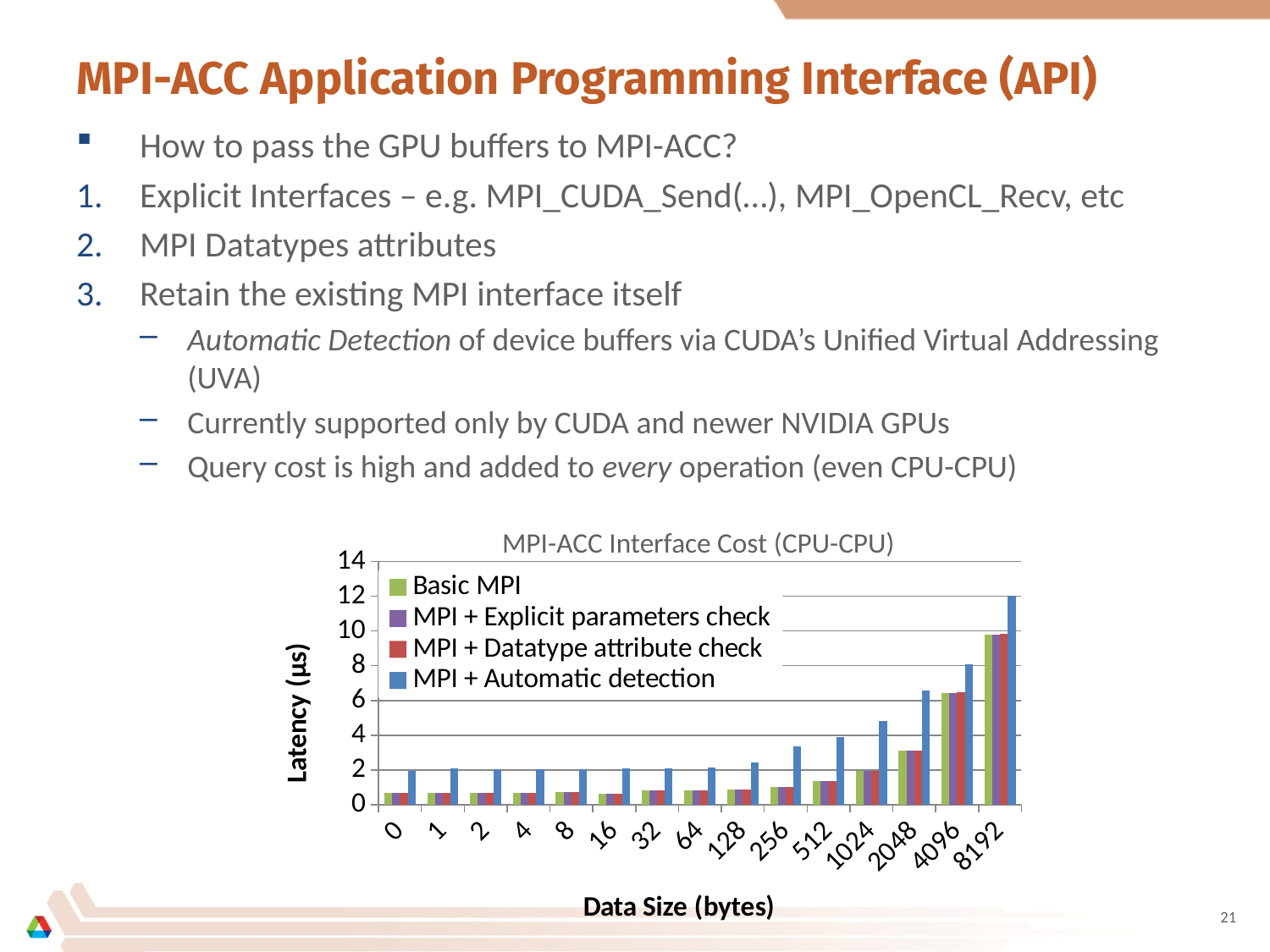

# MPI-ACC Application Programming Interface (API)
How to pass the GPU buffers to MPI-ACC?
Explicit Interfaces – e.g. MPI_CUDA_Send(…), MPI_OpenCL_Recv, etc
MPI Datatypes attributes
Retain the existing MPI interface itself
Automatic Detection of device buffers via CUDA’s Unified Virtual Addressing (UVA)
Currently supported only by CUDA and newer NVIDIA GPUs
Query cost is high and added to every operation (even CPU-CPU)

MPI-ACC Interface Cost (CPU-CPU)

### Chart

| Category | Basic MPI | MPI + Explicit parameters check | MPI + Datatype attribute check | MPI + Automatic detection |
|---|---|---|---|---|
| 0 | 0.6600000000000016 | 0.6600000000000016 | 0.6600000000000016 | 1.920000000000002 |
| 1 | 0.6700000000000017 | 0.6700000000000017 | 0.6800000000000002 | 2.07 |
| 2 | 0.6600000000000016 | 0.6600000000000016 | 0.6800000000000002 | 2.03 |
| 4 | 0.6700000000000017 | 0.6700000000000017 | 0.6800000000000002 | 2.03 |
| 8 | 0.7200000000000006 | 0.7200000000000006 | 0.7200000000000006 | 2.06 |
| 16 | 0.6200000000000012 | 0.6200000000000012 | 0.6200000000000012 | 2.08 |
| 32 | 0.8 | 0.8 | 0.8200000000000006 | 2.09 |
| 64 | 0.81 | 0.81 | 0.8300000000000006 | 2.14 |
| 128 | 0.8700000000000012 | 0.8700000000000012 | 0.8800000000000001 | 2.4499999999999997 |
| 256 | 1.03 | 1.03 | 1.03 | 3.36 |
| 512 | 1.35 | 1.35 | 1.35 | 3.8699999999999997 |
| 1024 | 1.9500000000000022 | 1.9500000000000022 | 1.9500000000000022 | 4.81 |
| 2048 | 3.13 | 3.13 | 3.13 | 6.58 |
| 4096 | 6.42 | 6.42 | 6.470000000000002 | 8.07 |
| 8192 | 9.77 | 9.77 | 9.82 | 12.05 |
21